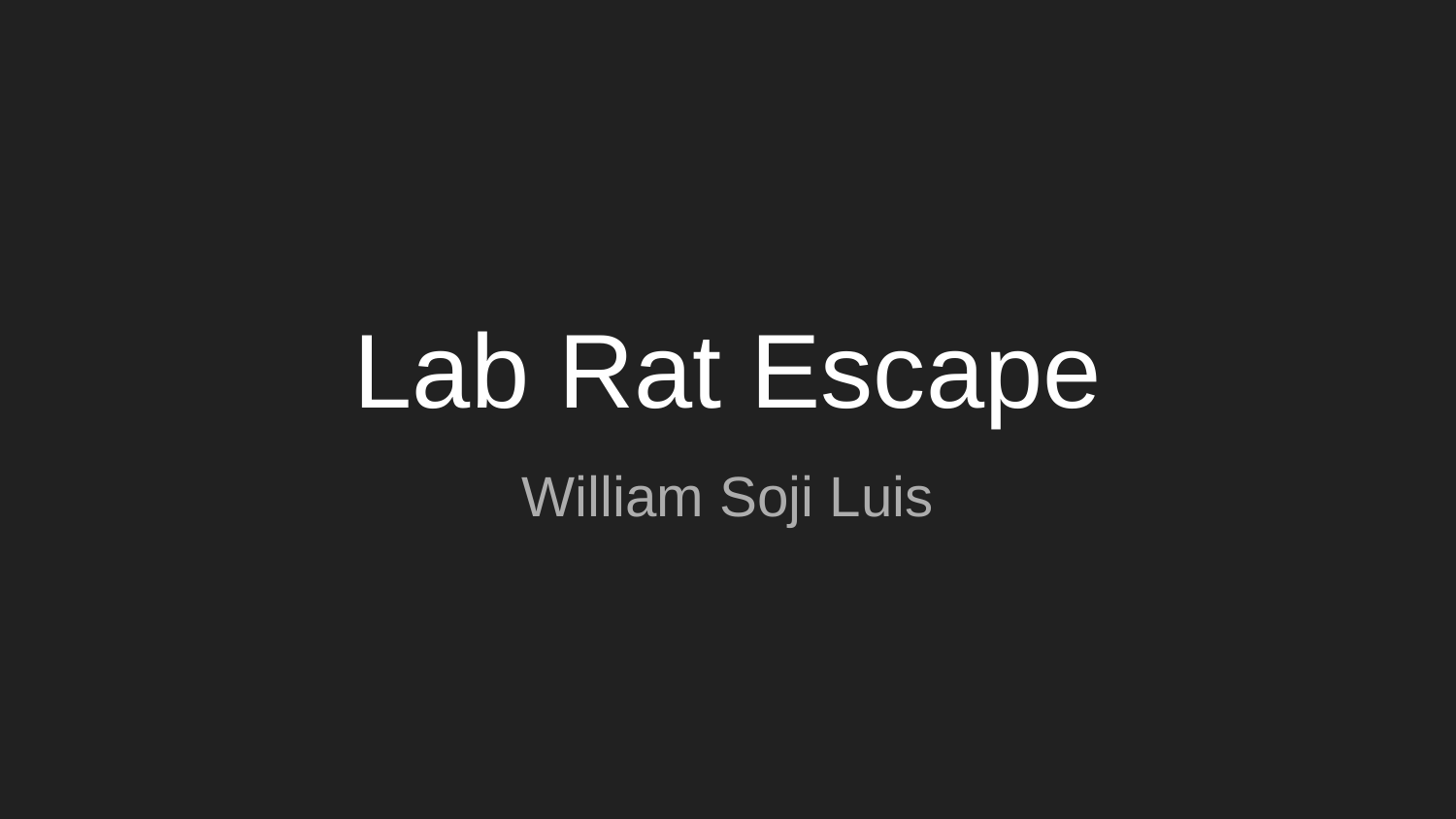

# Lab Rat Escape
William Soji Luis